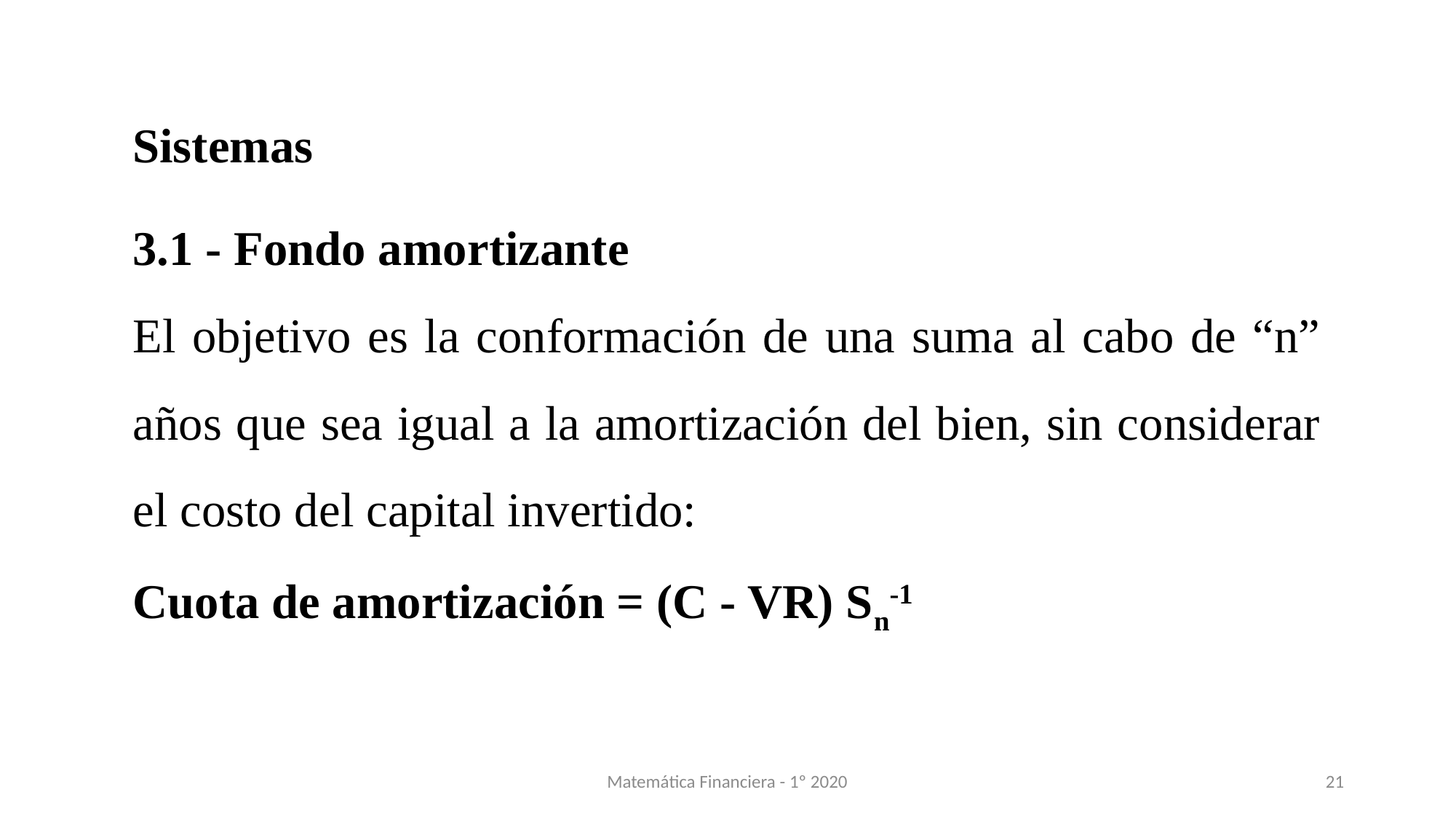

Sistemas
3.1 - Fondo amortizante
El objetivo es la conformación de una suma al cabo de “n” años que sea igual a la amortización del bien, sin considerar el costo del capital invertido:
Cuota de amortización = (C - VR) Sn-1
Matemática Financiera - 1º 2020
21